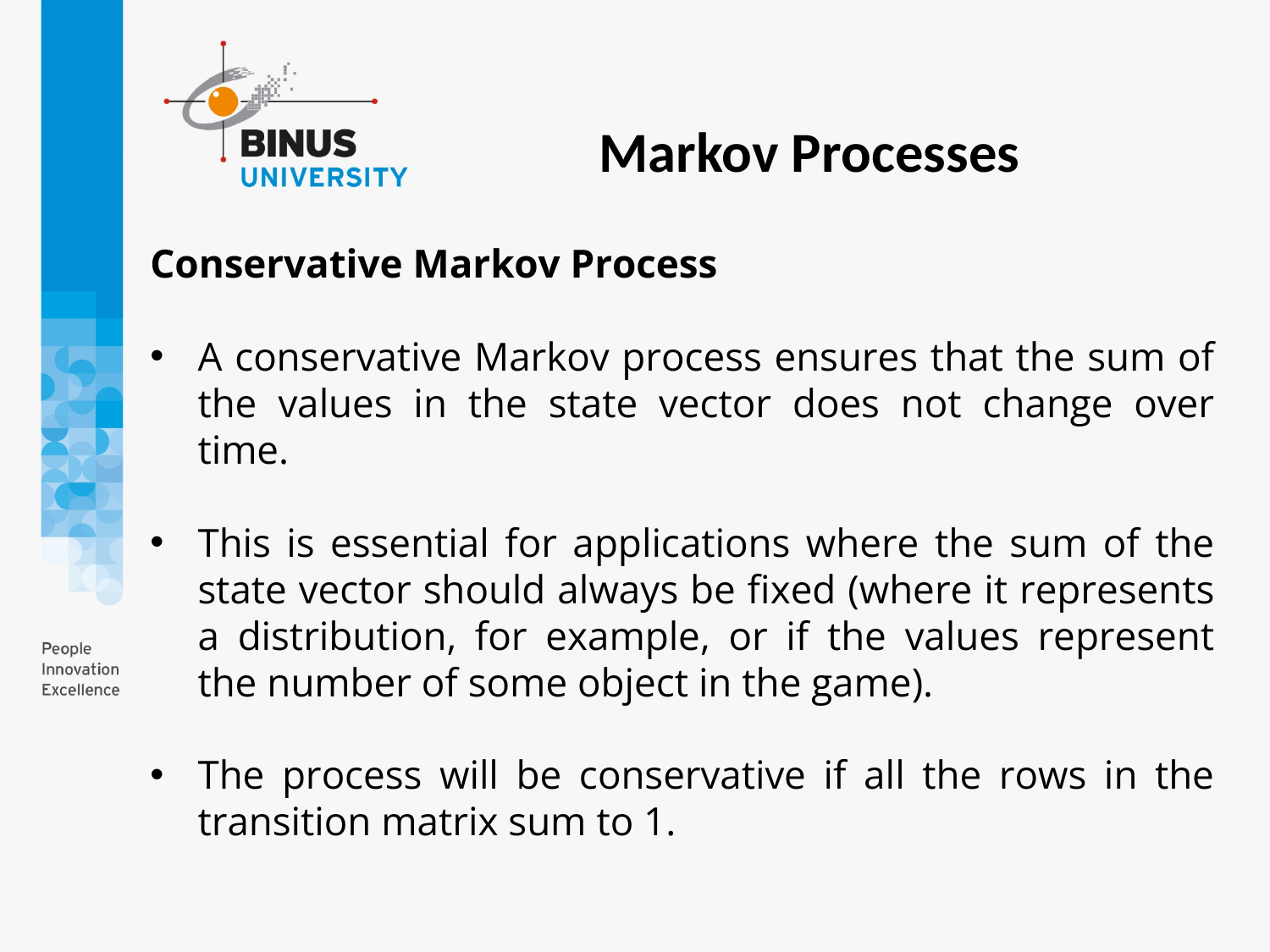

Markov Processes
Conservative Markov Process

A conservative Markov process ensures that the sum of the values in the state vector does not change over time.

This is essential for applications where the sum of the state vector should always be fixed (where it represents a distribution, for example, or if the values represent the number of some object in the game).

The process will be conservative if all the rows in the transition matrix sum to 1.